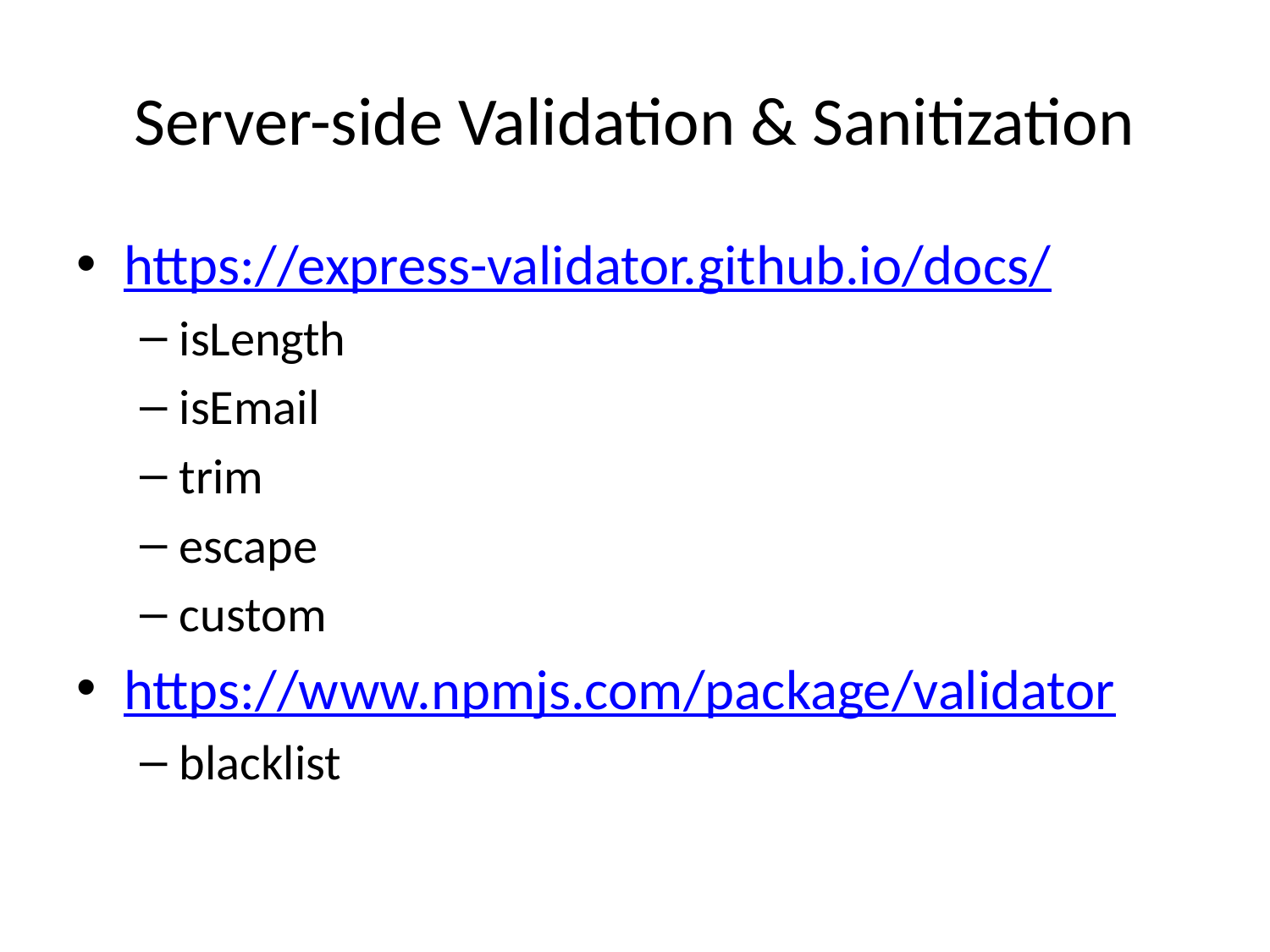

# Server-side Validation & Sanitization
https://express-validator.github.io/docs/
isLength
isEmail
trim
escape
custom
https://www.npmjs.com/package/validator
blacklist